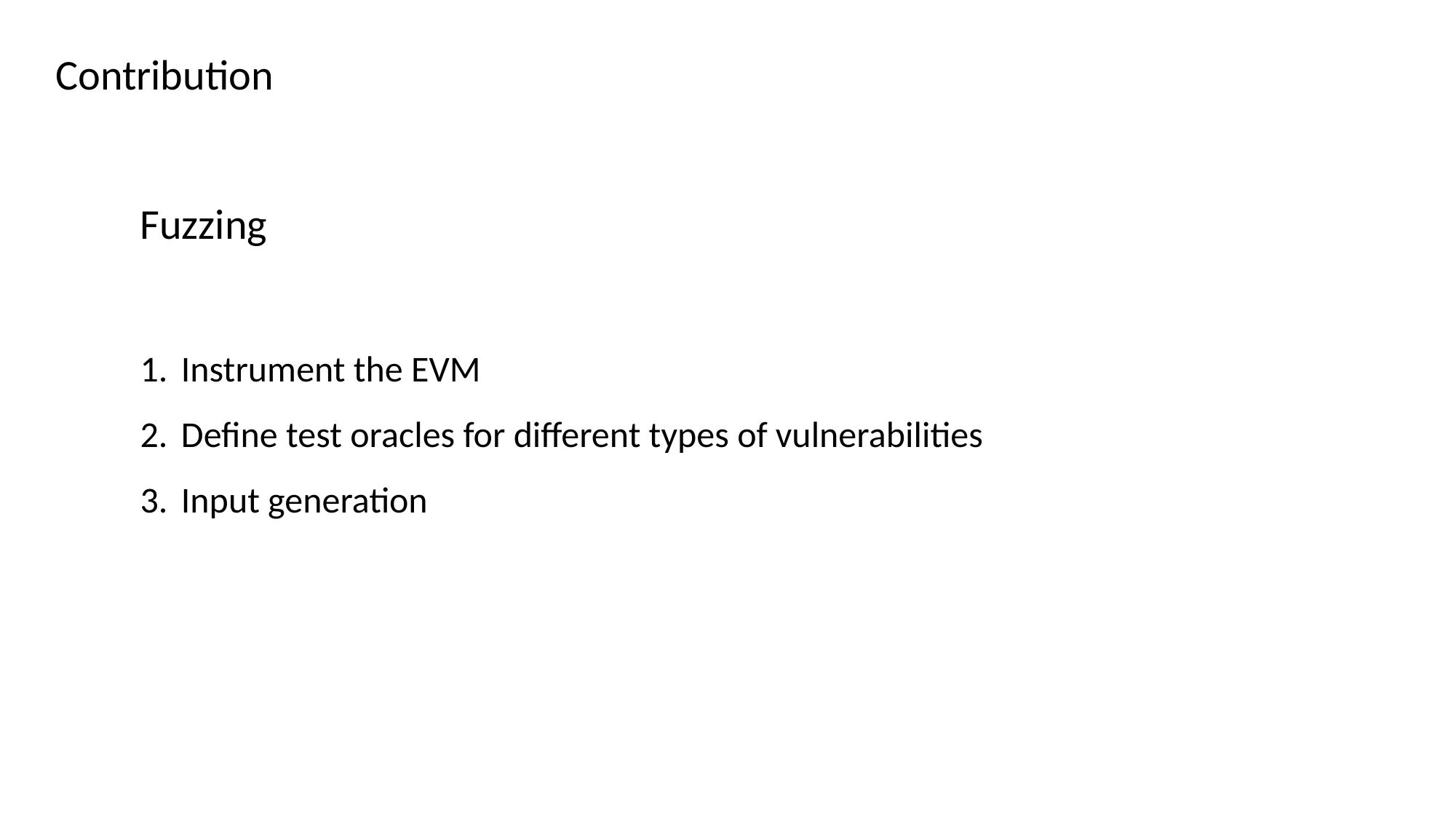

Contribution
Fuzzing

Instrument the EVM
Define test oracles for different types of vulnerabilities
Input generation